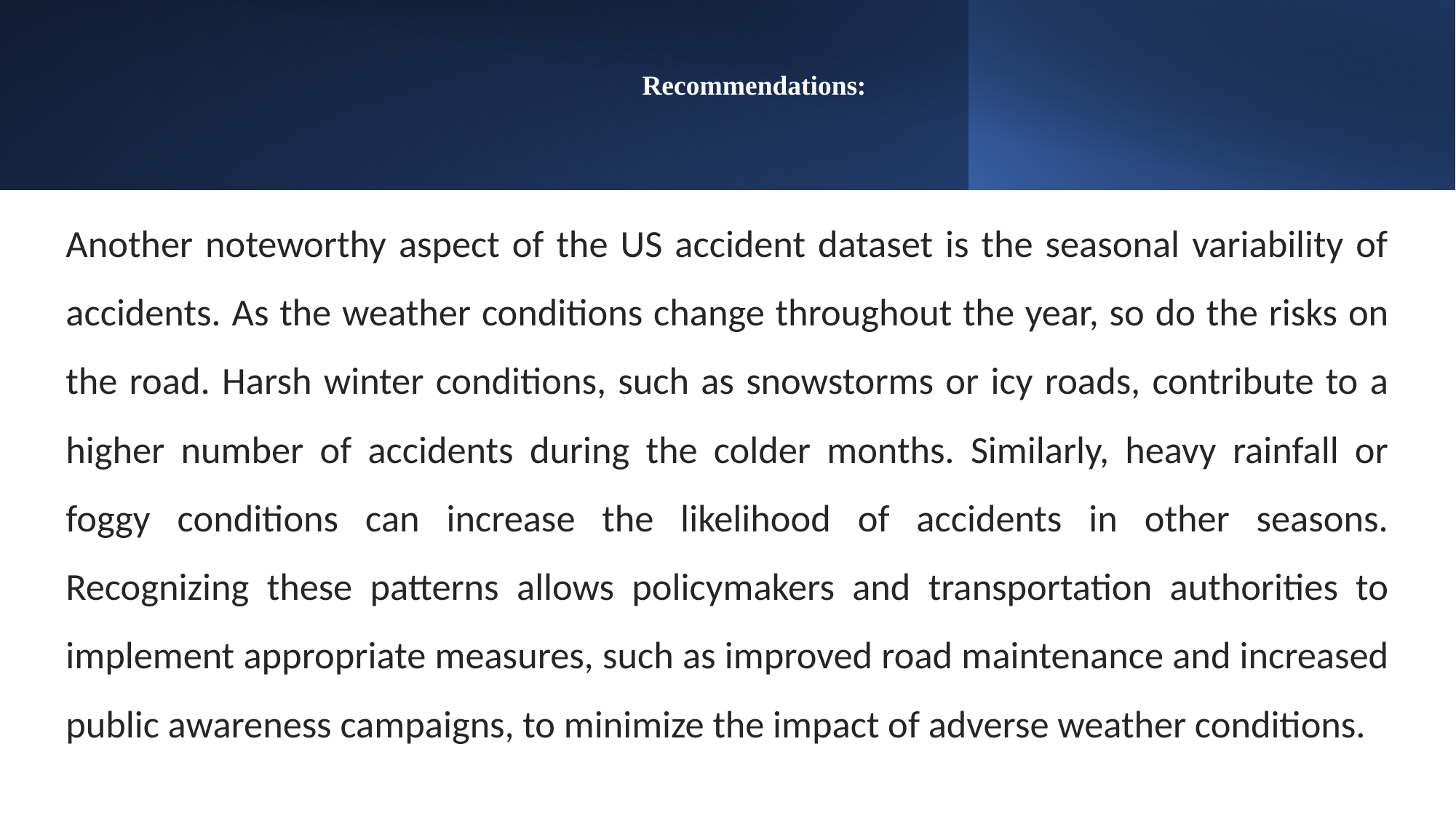

# Recommendations:
Another noteworthy aspect of the US accident dataset is the seasonal variability of accidents. As the weather conditions change throughout the year, so do the risks on the road. Harsh winter conditions, such as snowstorms or icy roads, contribute to a higher number of accidents during the colder months. Similarly, heavy rainfall or foggy conditions can increase the likelihood of accidents in other seasons. Recognizing these patterns allows policymakers and transportation authorities to implement appropriate measures, such as improved road maintenance and increased public awareness campaigns, to minimize the impact of adverse weather conditions.